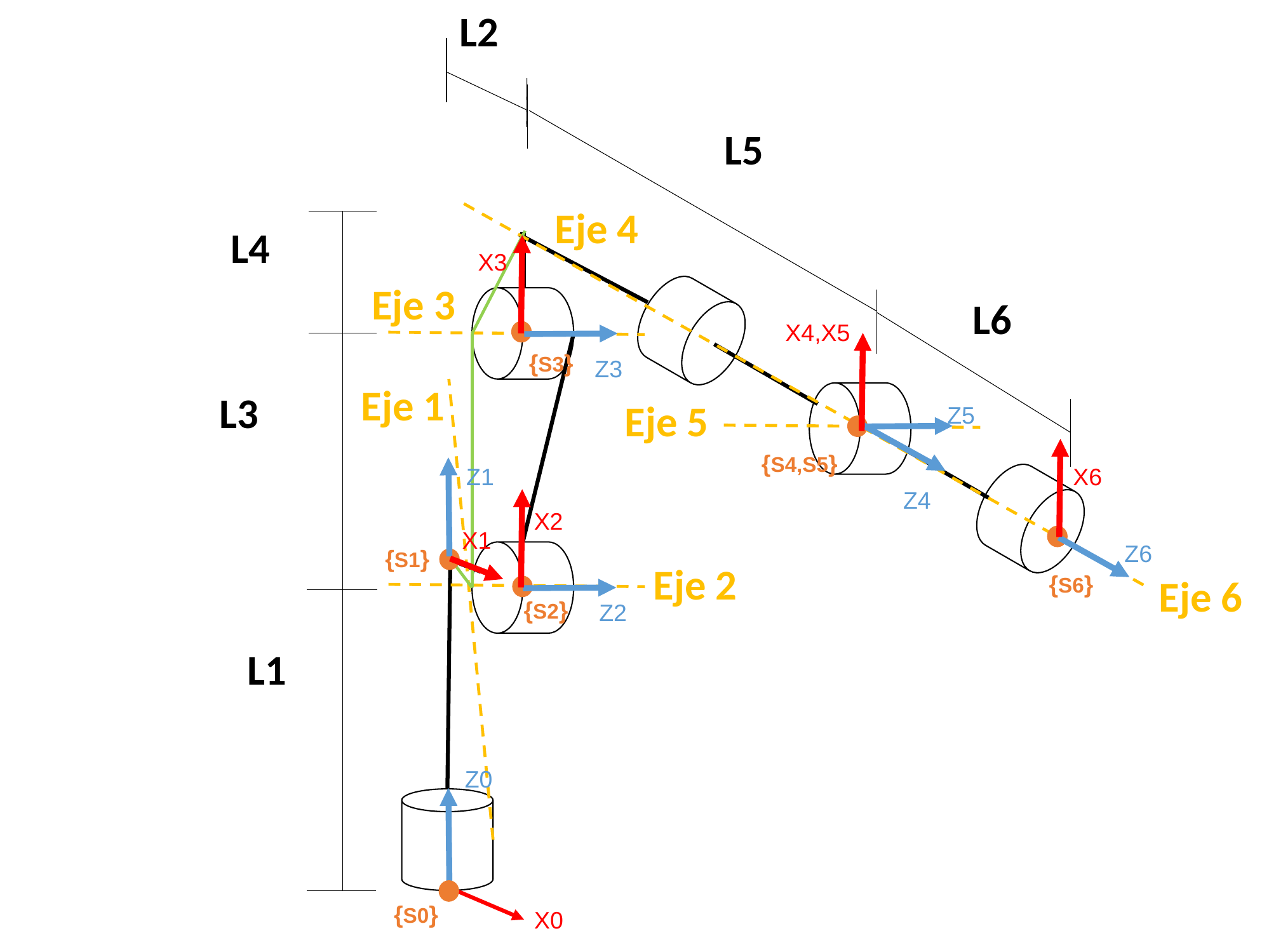

L2
L5
L4

L6

L3

L1

Eje 4
X3
Eje 3
X4,X5

{S3}
Z3
Eje 1
Eje 5
Z5

{S4,S5}
X6
Z1
Z4
X2
X1

Z6
{S1}

Eje 2
{S6}
Eje 6

{S2}
Z2
Z0

{S0}
X0